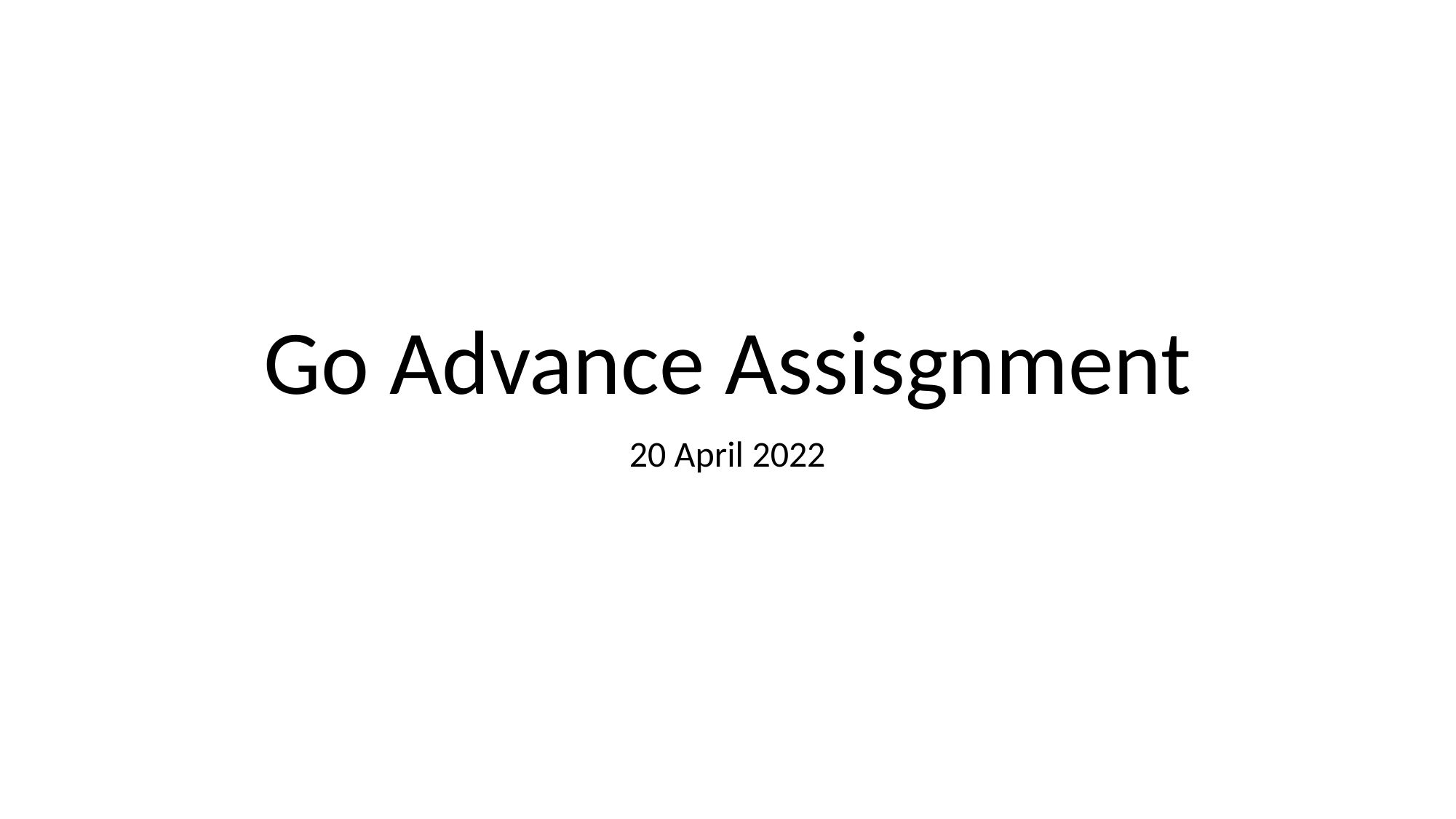

# Go Advance Assisgnment
20 April 2022